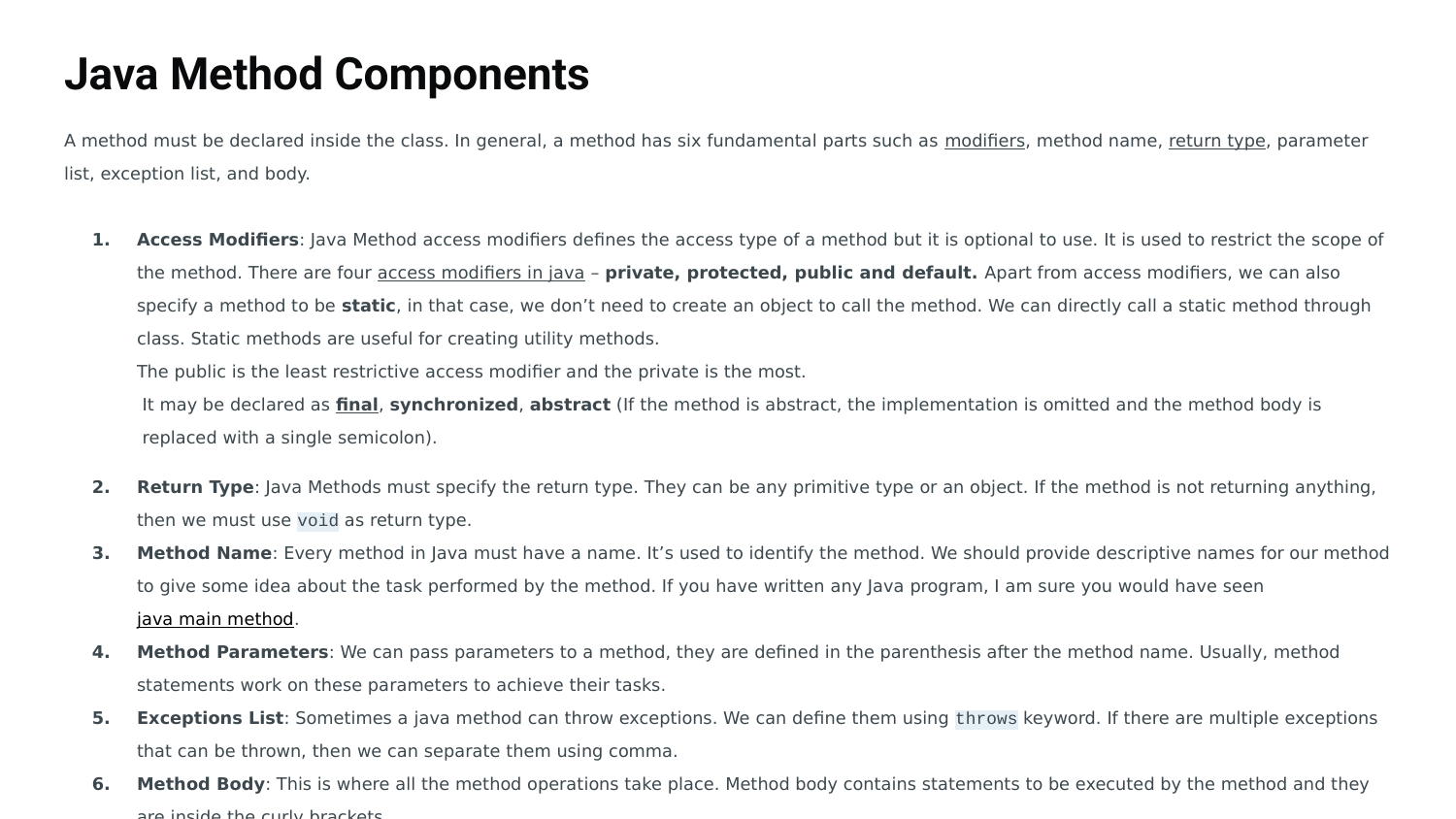

# Java Method Components

A method must be declared inside the class. In general, a method has six fundamental parts such as modifiers, method name, return type, parameter list, exception list, and body.

Access Modifiers: Java Method access modifiers defines the access type of a method but it is optional to use. It is used to restrict the scope of the method. There are four access modifiers in java – private, protected, public and default. Apart from access modifiers, we can also specify a method to be static, in that case, we don’t need to create an object to call the method. We can directly call a static method through class. Static methods are useful for creating utility methods.
The public is the least restrictive access modifier and the private is the most.
              It may be declared as final, synchronized, abstract (If the method is abstract, the implementation is omitted and the method body is
              replaced with a single semicolon).
Return Type: Java Methods must specify the return type. They can be any primitive type or an object. If the method is not returning anything, then we must use void as return type.
Method Name: Every method in Java must have a name. It’s used to identify the method. We should provide descriptive names for our method to give some idea about the task performed by the method. If you have written any Java program, I am sure you would have seen java main method.
Method Parameters: We can pass parameters to a method, they are defined in the parenthesis after the method name. Usually, method statements work on these parameters to achieve their tasks.
Exceptions List: Sometimes a java method can throw exceptions. We can define them using throws keyword. If there are multiple exceptions that can be thrown, then we can separate them using comma.
Method Body: This is where all the method operations take place. Method body contains statements to be executed by the method and they are inside the curly brackets.